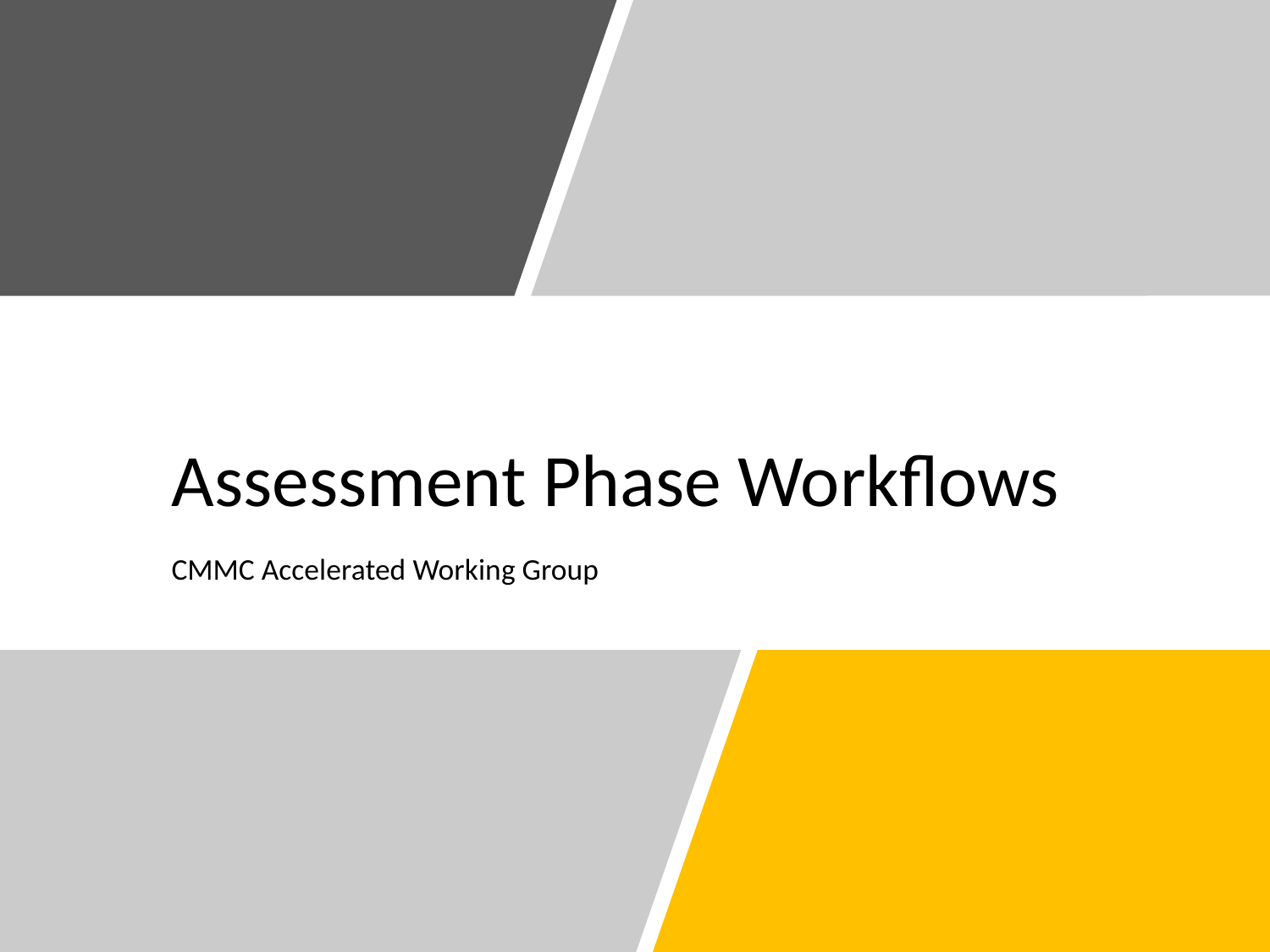

# Assessment Phase Workflows
CMMC Accelerated Working Group